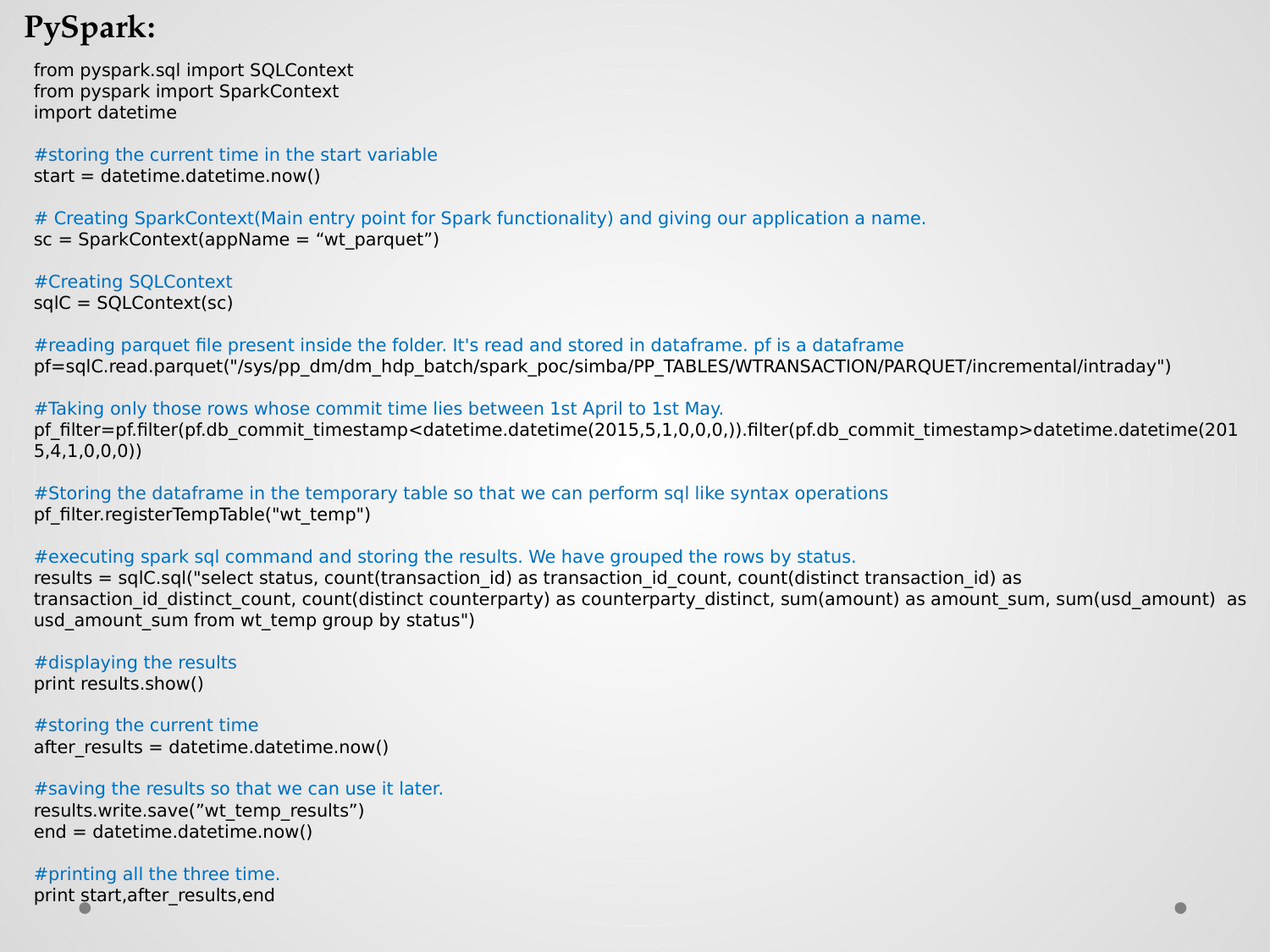

PySpark:
from pyspark.sql import SQLContext
from pyspark import SparkContext
import datetime

#storing the current time in the start variable
start = datetime.datetime.now()

# Creating SparkContext(Main entry point for Spark functionality) and giving our application a name.
sc = SparkContext(appName = “wt_parquet”)

#Creating SQLContext
sqlC = SQLContext(sc)

#reading parquet file present inside the folder. It's read and stored in dataframe. pf is a dataframe
pf=sqlC.read.parquet("/sys/pp_dm/dm_hdp_batch/spark_poc/simba/PP_TABLES/WTRANSACTION/PARQUET/incremental/intraday")

#Taking only those rows whose commit time lies between 1st April to 1st May.
pf_filter=pf.filter(pf.db_commit_timestamp<datetime.datetime(2015,5,1,0,0,0,)).filter(pf.db_commit_timestamp>datetime.datetime(2015,4,1,0,0,0))

#Storing the dataframe in the temporary table so that we can perform sql like syntax operations
pf_filter.registerTempTable("wt_temp")

#executing spark sql command and storing the results. We have grouped the rows by status.
results = sqlC.sql("select status, count(transaction_id) as transaction_id_count, count(distinct transaction_id) as transaction_id_distinct_count, count(distinct counterparty) as counterparty_distinct, sum(amount) as amount_sum, sum(usd_amount)  as usd_amount_sum from wt_temp group by status")

#displaying the results
print results.show()

#storing the current time
after_results = datetime.datetime.now()

#saving the results so that we can use it later.
results.write.save(”wt_temp_results”)
end = datetime.datetime.now()

#printing all the three time.
print start,after_results,end